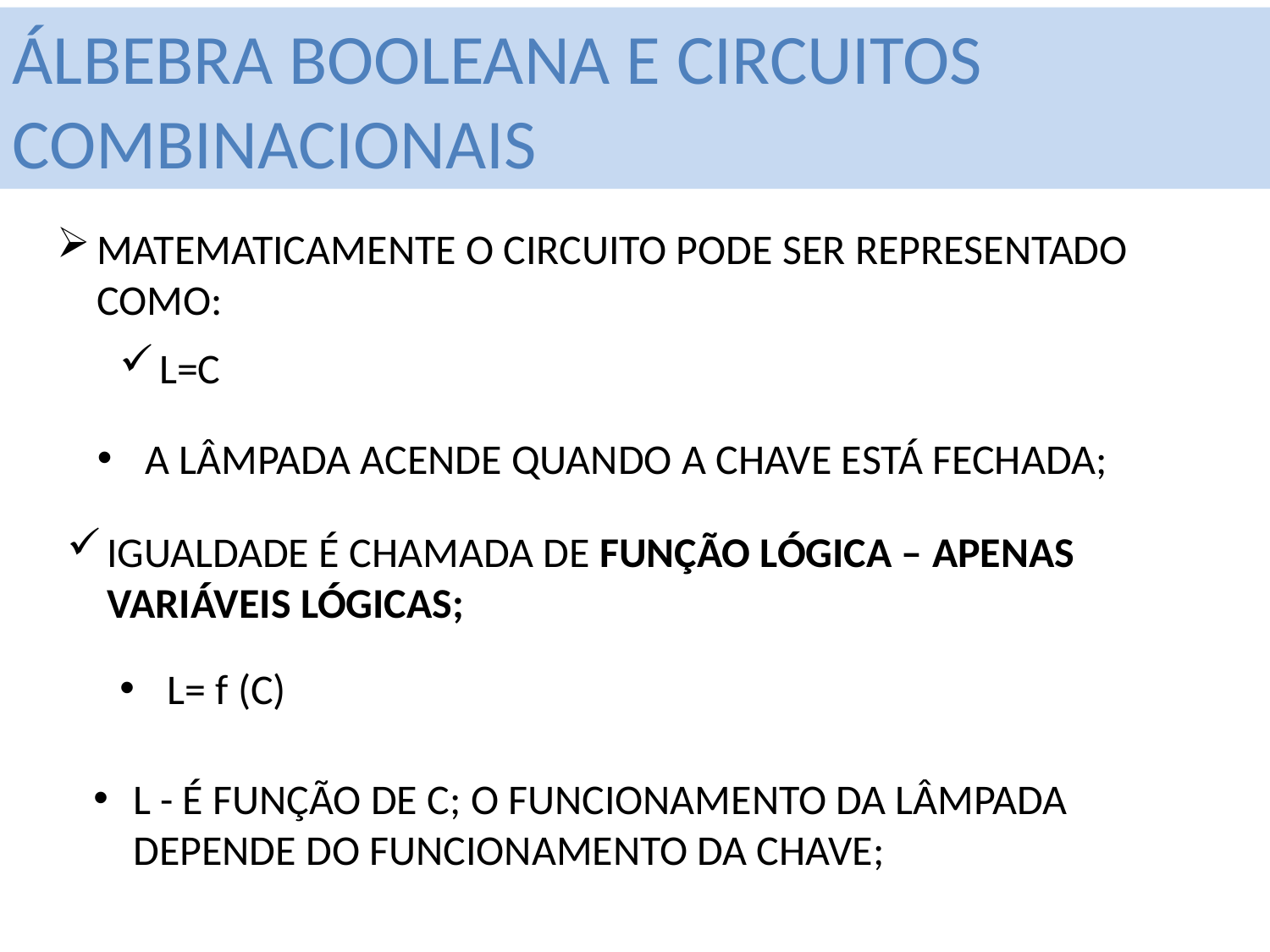

ÁLBEBRA BOOLEANA E CIRCUITOS COMBINACIONAIS
MATEMATICAMENTE O CIRCUITO PODE SER REPRESENTADO COMO:
L=C
A LÂMPADA ACENDE QUANDO A CHAVE ESTÁ FECHADA;
IGUALDADE É CHAMADA DE FUNÇÃO LÓGICA – APENAS VARIÁVEIS LÓGICAS;
L= f (C)
L - É FUNÇÃO DE C; O FUNCIONAMENTO DA LÂMPADA DEPENDE DO FUNCIONAMENTO DA CHAVE;